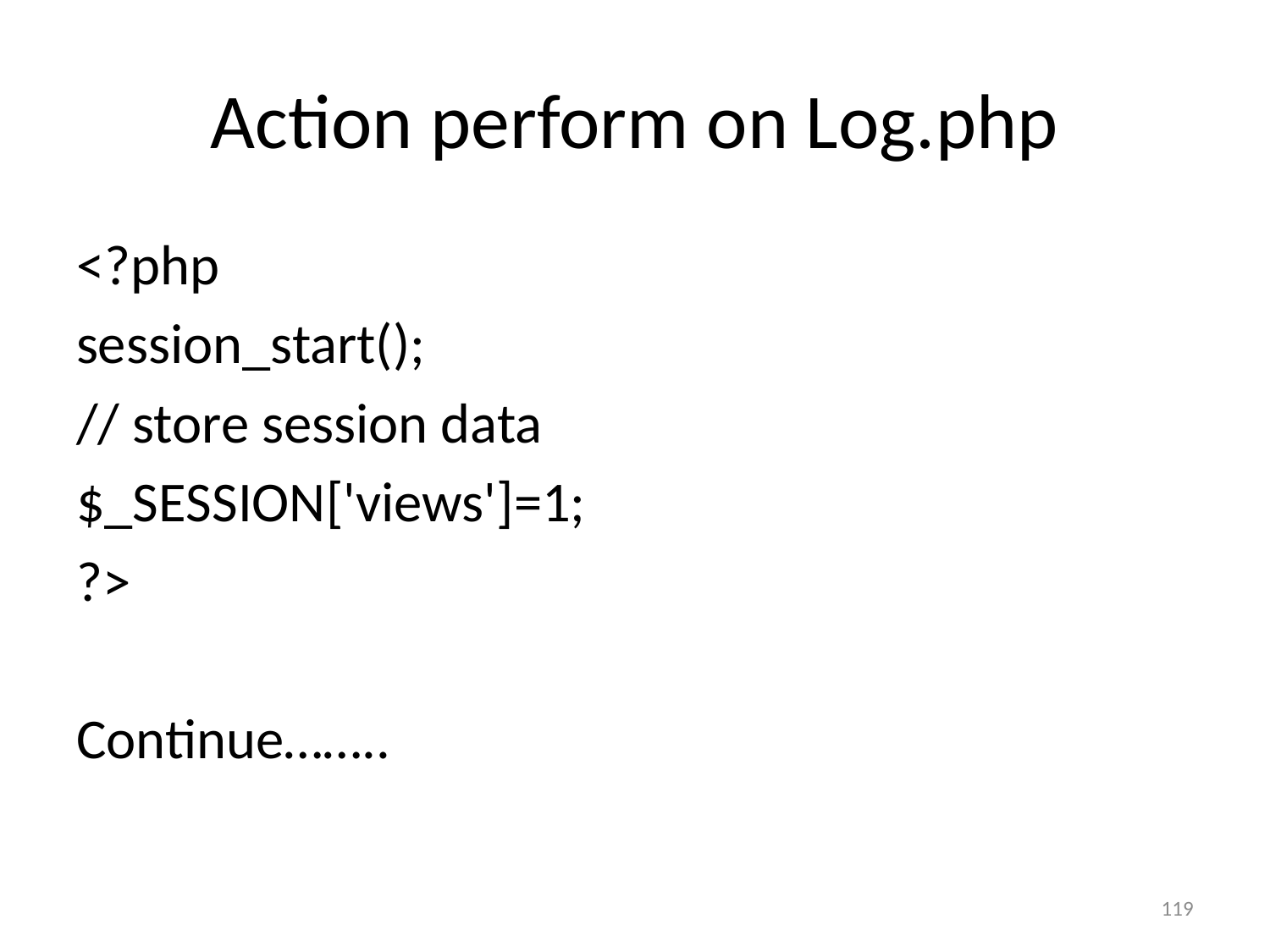

# Action perform on Log.php
<?php
session_start();
// store session data
$_SESSION['views']=1;
?>

Continue……..
119